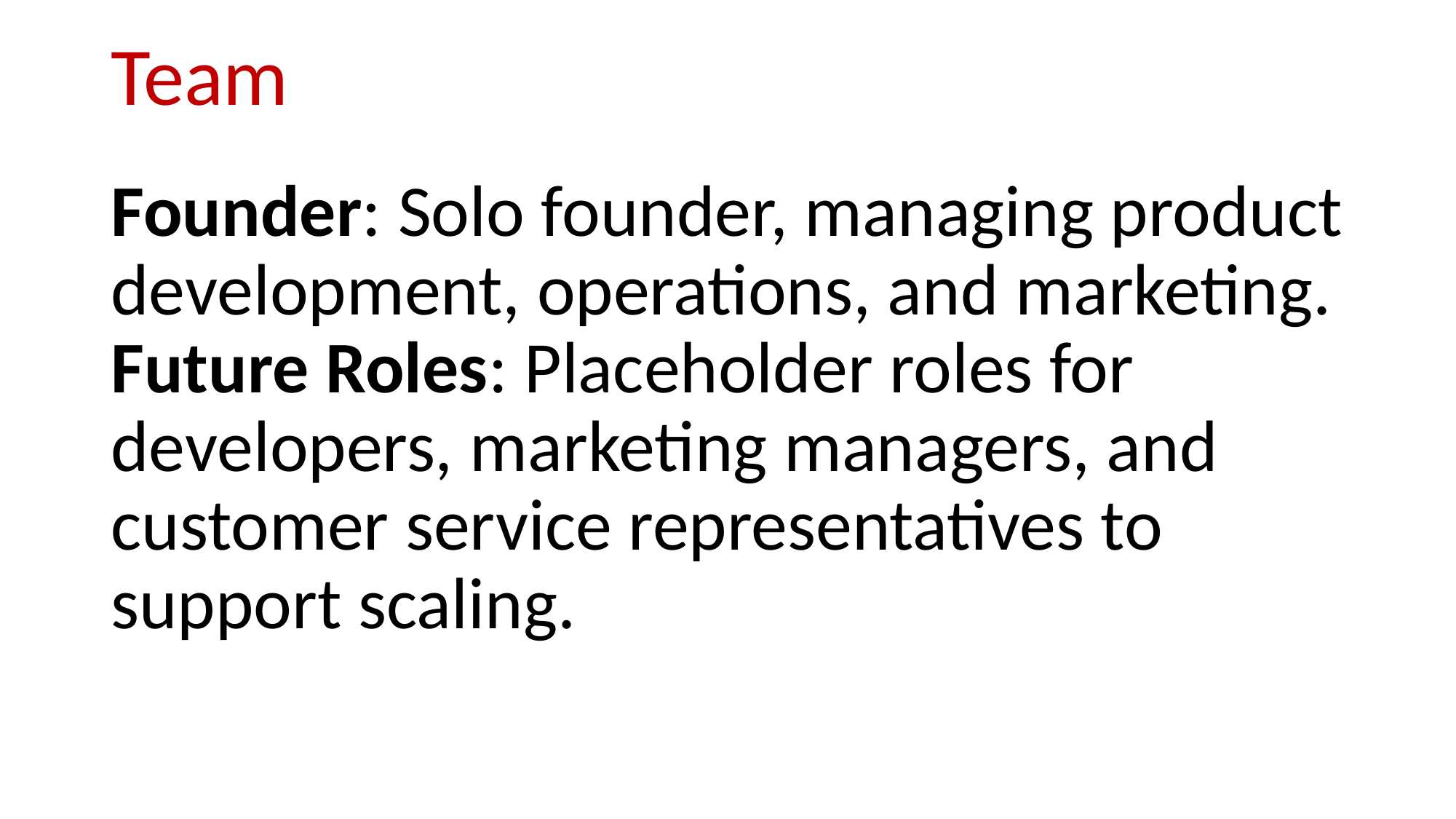

# Team
Founder: Solo founder, managing product development, operations, and marketing.
Future Roles: Placeholder roles for developers, marketing managers, and customer service representatives to support scaling.